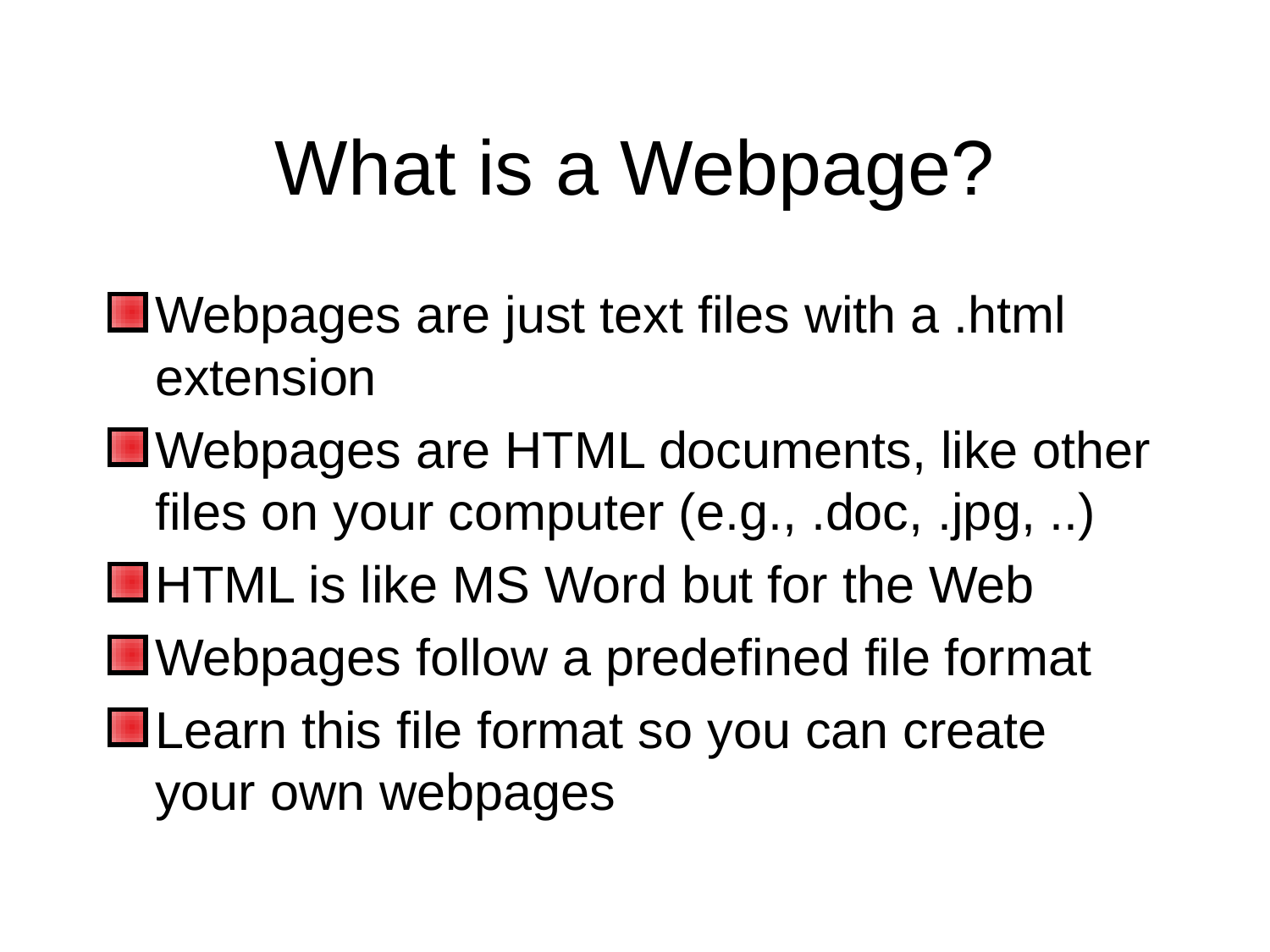

# What is a Webpage?
Webpages are just text files with a .html extension
Webpages are HTML documents, like other files on your computer (e.g., .doc, .jpg, ..)
HTML is like MS Word but for the Web
Webpages follow a predefined file format
Learn this file format so you can create your own webpages